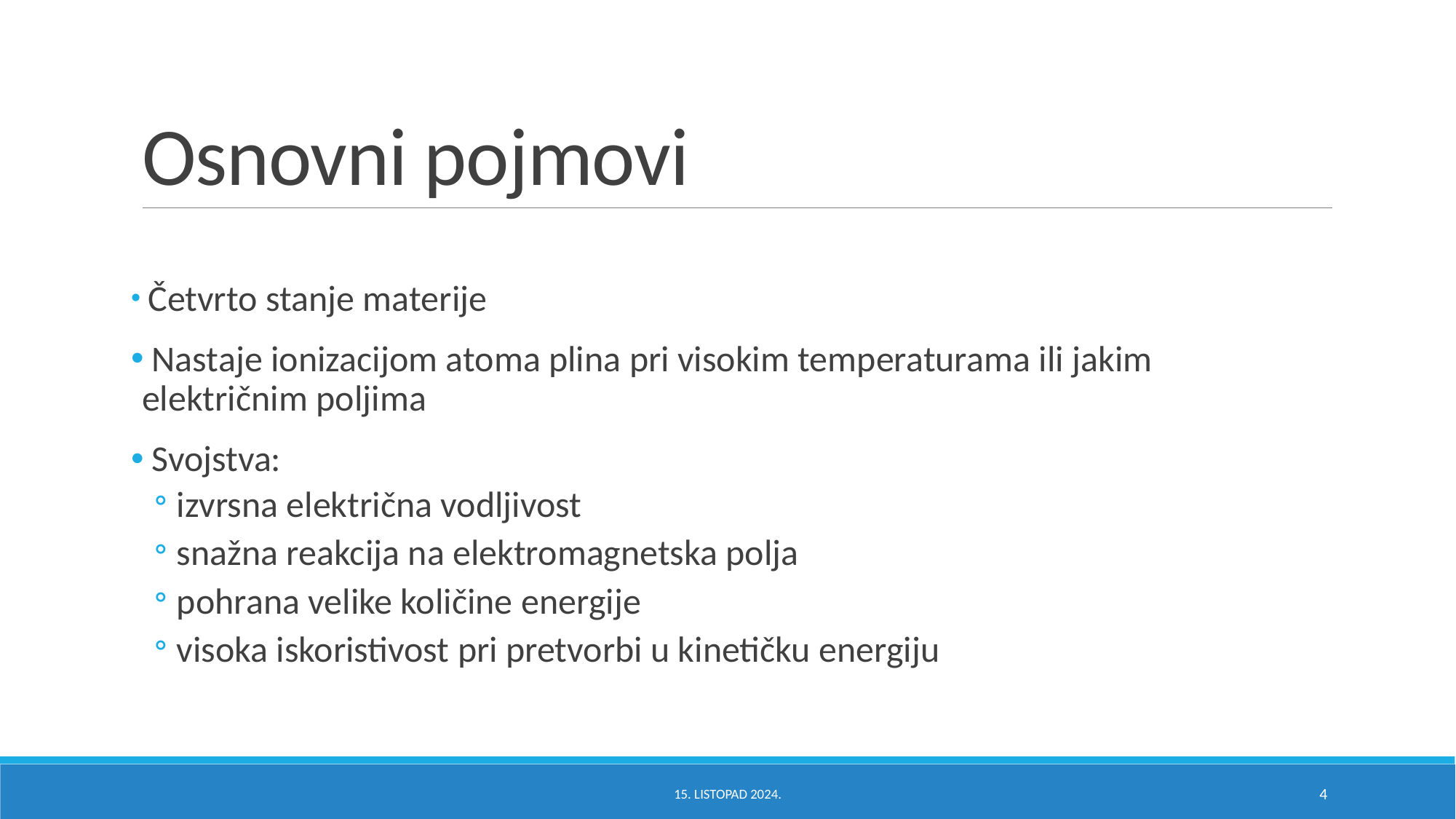

# Osnovni pojmovi

 Četvrto stanje materije
 Nastaje ionizacijom atoma plina pri visokim temperaturama ili jakim električnim poljima
 Svojstva:
izvrsna električna vodljivost
snažna reakcija na elektromagnetska polja
pohrana velike količine energije
visoka iskoristivost pri pretvorbi u kinetičku energiju

15. LISTOPAD 2024.
4